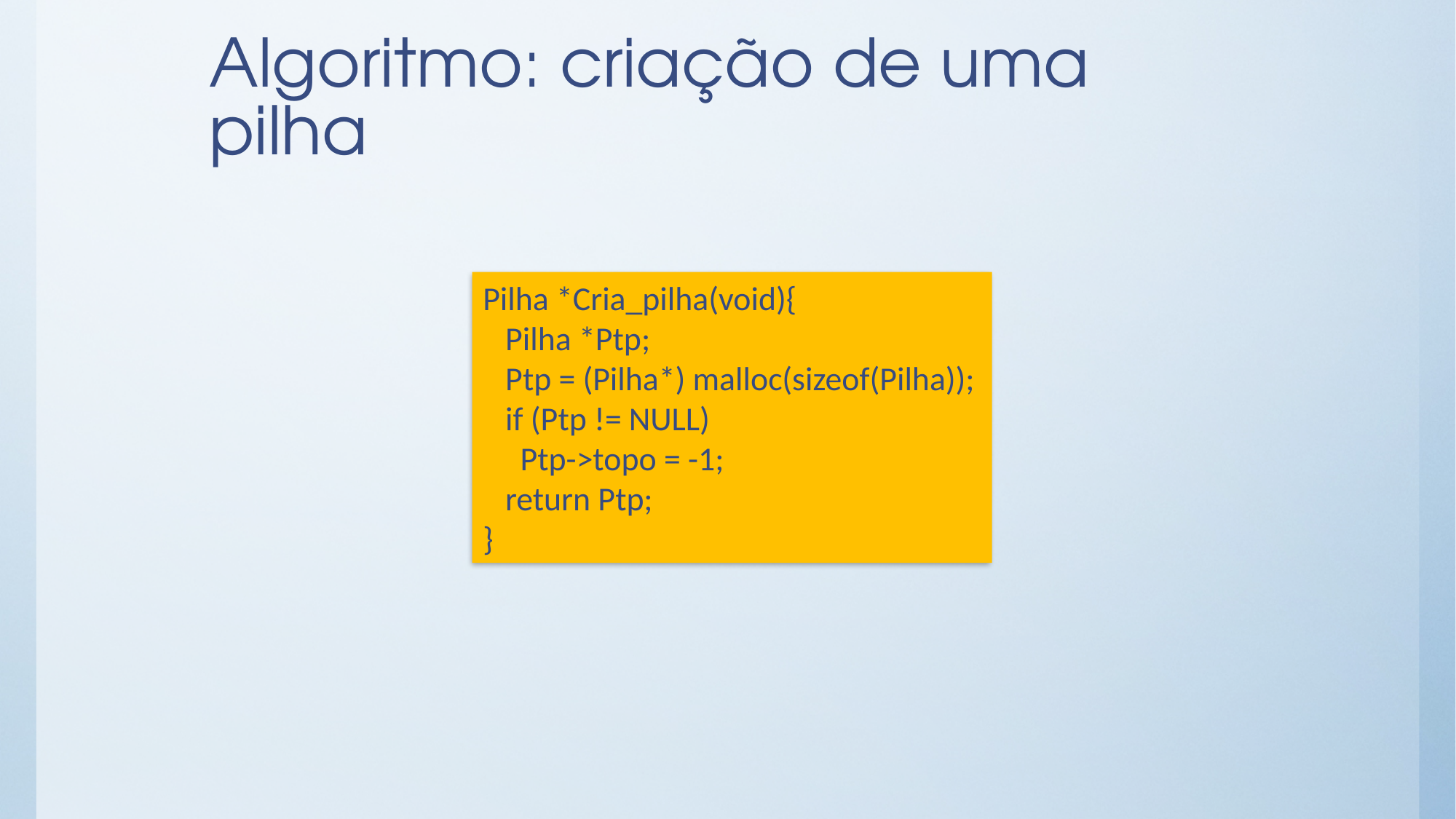

# Algoritmo: criação de uma pilha
Pilha *Cria_pilha(void){
   Pilha *Ptp;
   Ptp = (Pilha*) malloc(sizeof(Pilha));
   if (Ptp != NULL)
     Ptp->topo = -1;
   return Ptp;
}